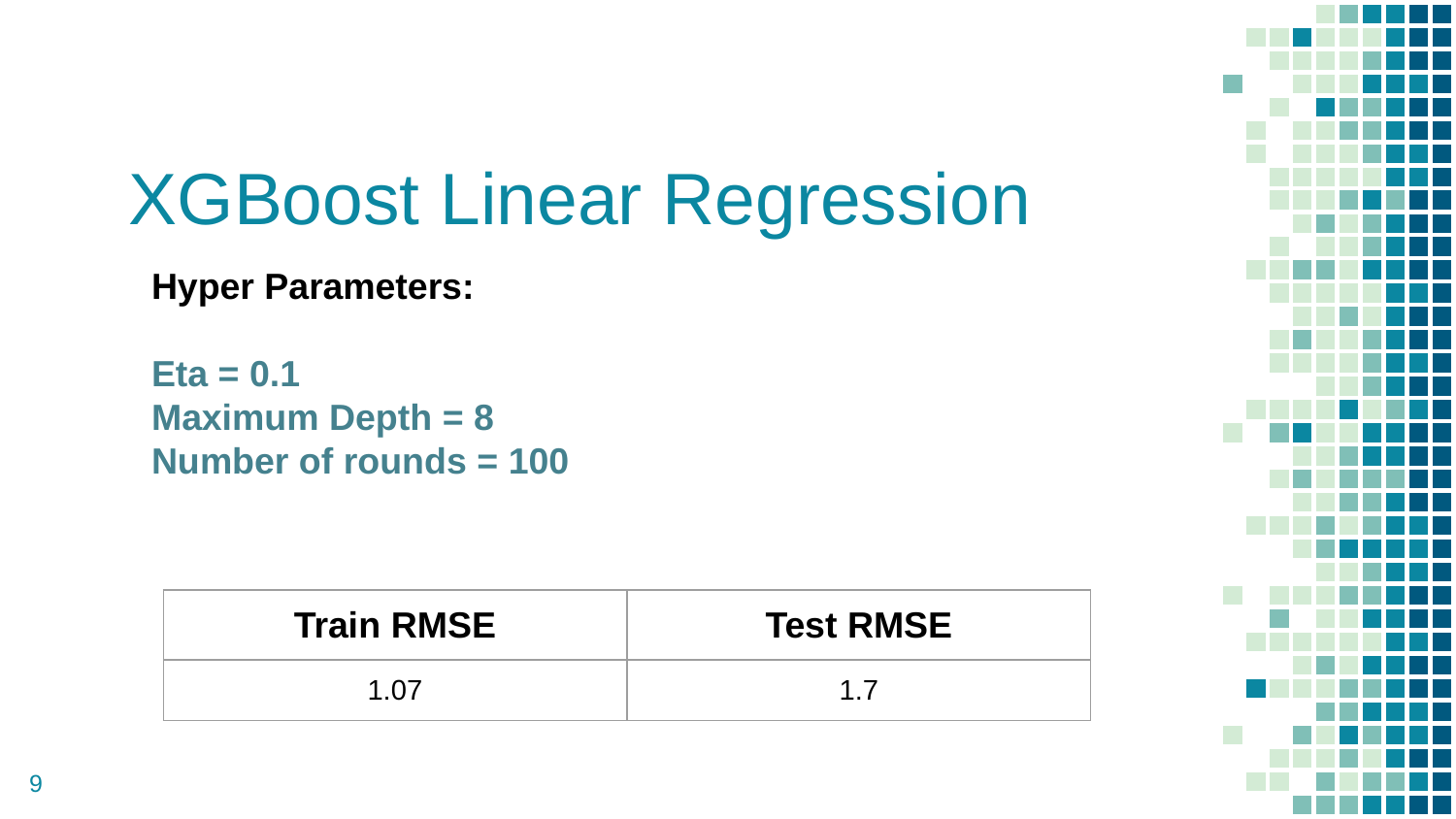

# XGBoost Linear Regression
               Hyper Parameters:

            Eta = 0.1
            Maximum Depth = 8
            Number of rounds = 100
| Train RMSE | Test RMSE |
| --- | --- |
| 1.07 | 1.7 |
9